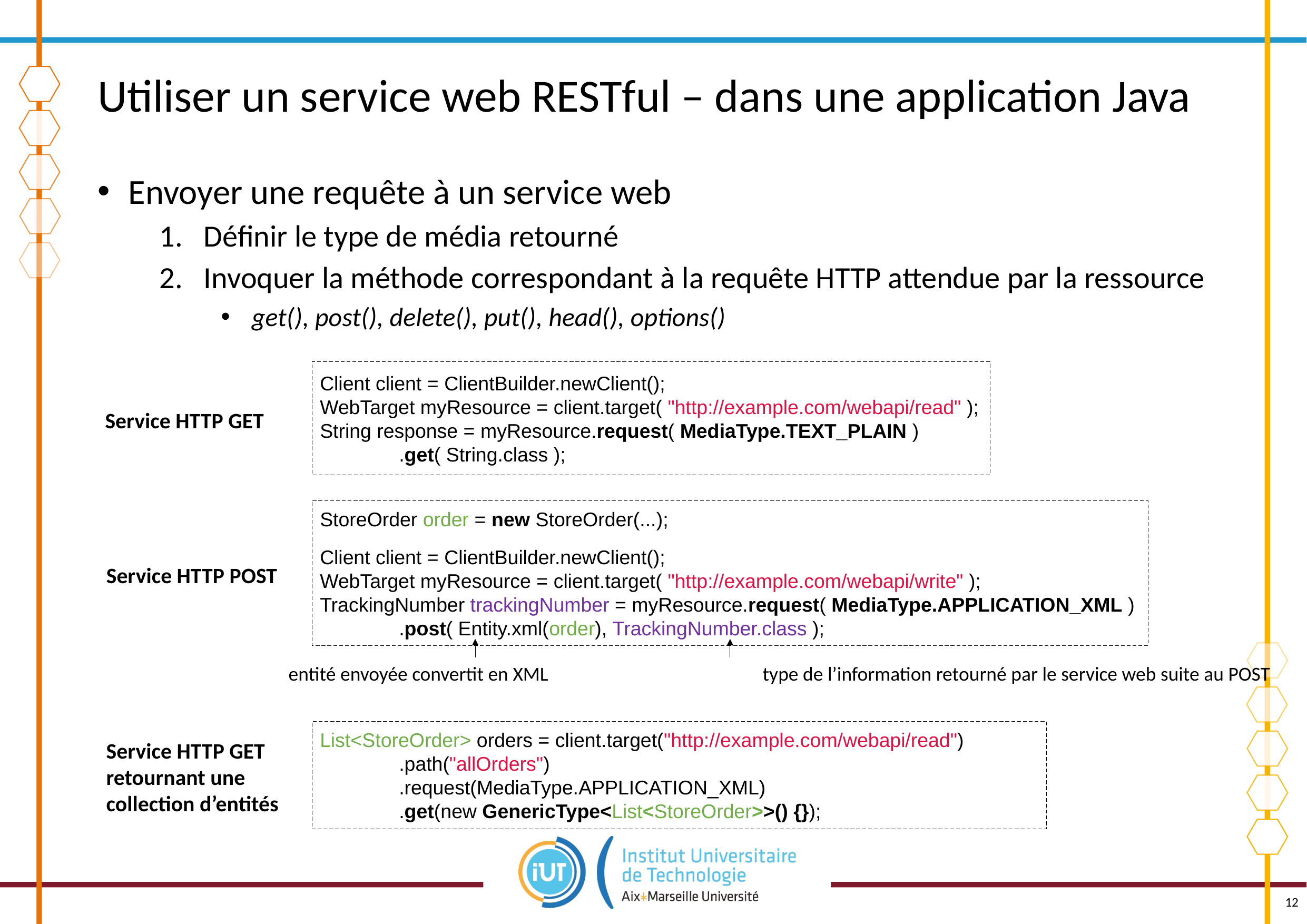

# Utiliser un service web RESTful – dans une application Java
Envoyer une requête à un service web
Définir le type de média retourné
Invoquer la méthode correspondant à la requête HTTP attendue par la ressource
get(), post(), delete(), put(), head(), options()
Client client = ClientBuilder.newClient();
WebTarget myResource = client.target( "http://example.com/webapi/read" );
String response = myResource.request( MediaType.TEXT_PLAIN )
 	.get( String.class );
Service HTTP GET
StoreOrder order = new StoreOrder(...);

Client client = ClientBuilder.newClient();
WebTarget myResource = client.target( "http://example.com/webapi/write" );
TrackingNumber trackingNumber = myResource.request( MediaType.APPLICATION_XML )
	.post( Entity.xml(order), TrackingNumber.class );
Service HTTP POST
entité envoyée convertit en XML			type de l’information retourné par le service web suite au POST
List<StoreOrder> orders = client.target("http://example.com/webapi/read")
	.path("allOrders")
	.request(MediaType.APPLICATION_XML)
	.get(new GenericType<List<StoreOrder>>() {});
Service HTTP GET
retournant une
collection d’entités
12